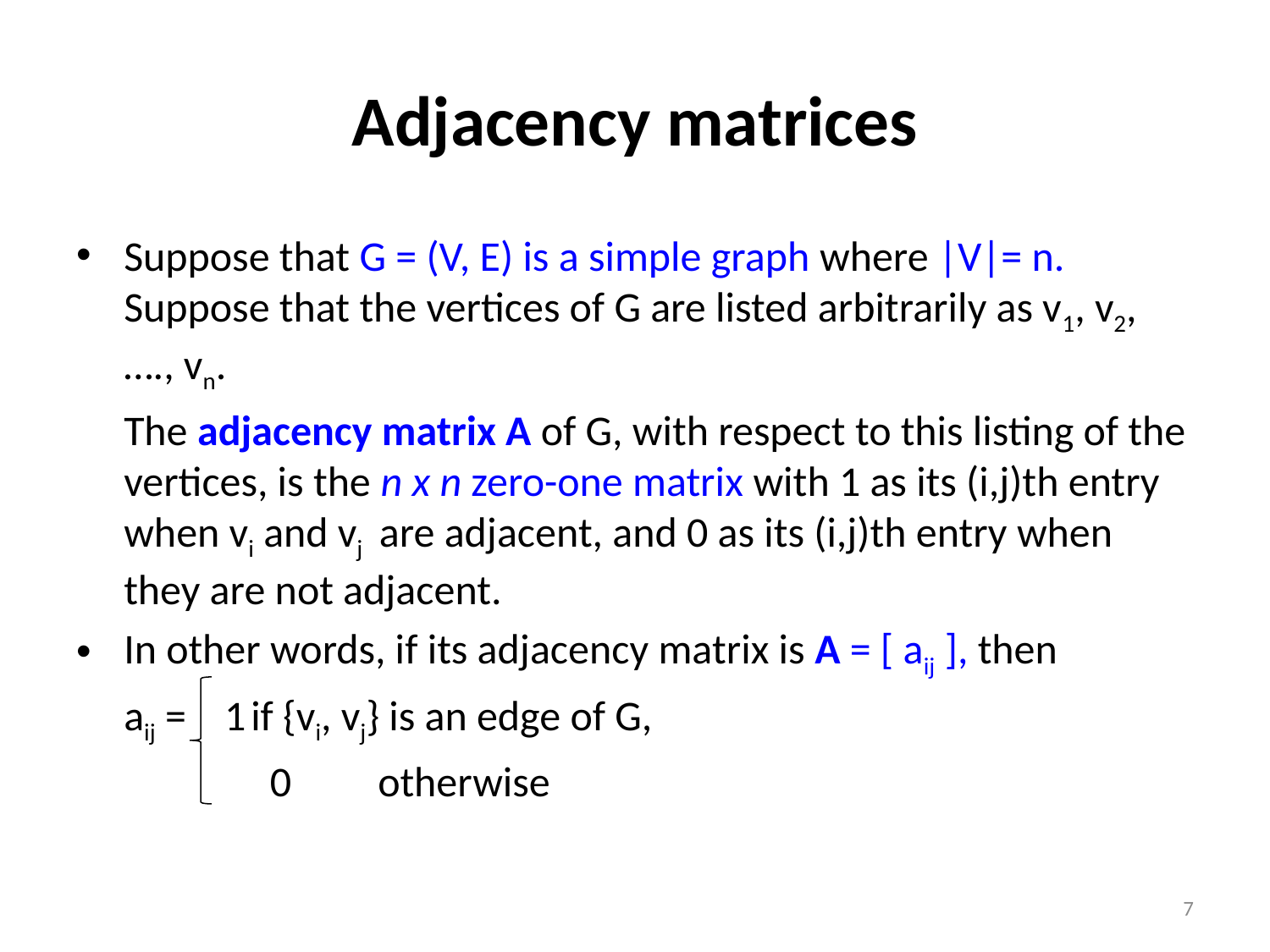

# Adjacency matrices
Suppose that G = (V, E) is a simple graph where |V|= n. Suppose that the vertices of G are listed arbitrarily as v1, v2, …., vn.
	The adjacency matrix A of G, with respect to this listing of the vertices, is the n x n zero-one matrix with 1 as its (i,j)th entry when vi and vj   are adjacent, and 0 as its (i,j)th entry when they are not adjacent.
In other words, if its adjacency matrix is A = [ aij ], then
	aij =    1	if {vi, vj} is an edge of G,
		  0	otherwise

7